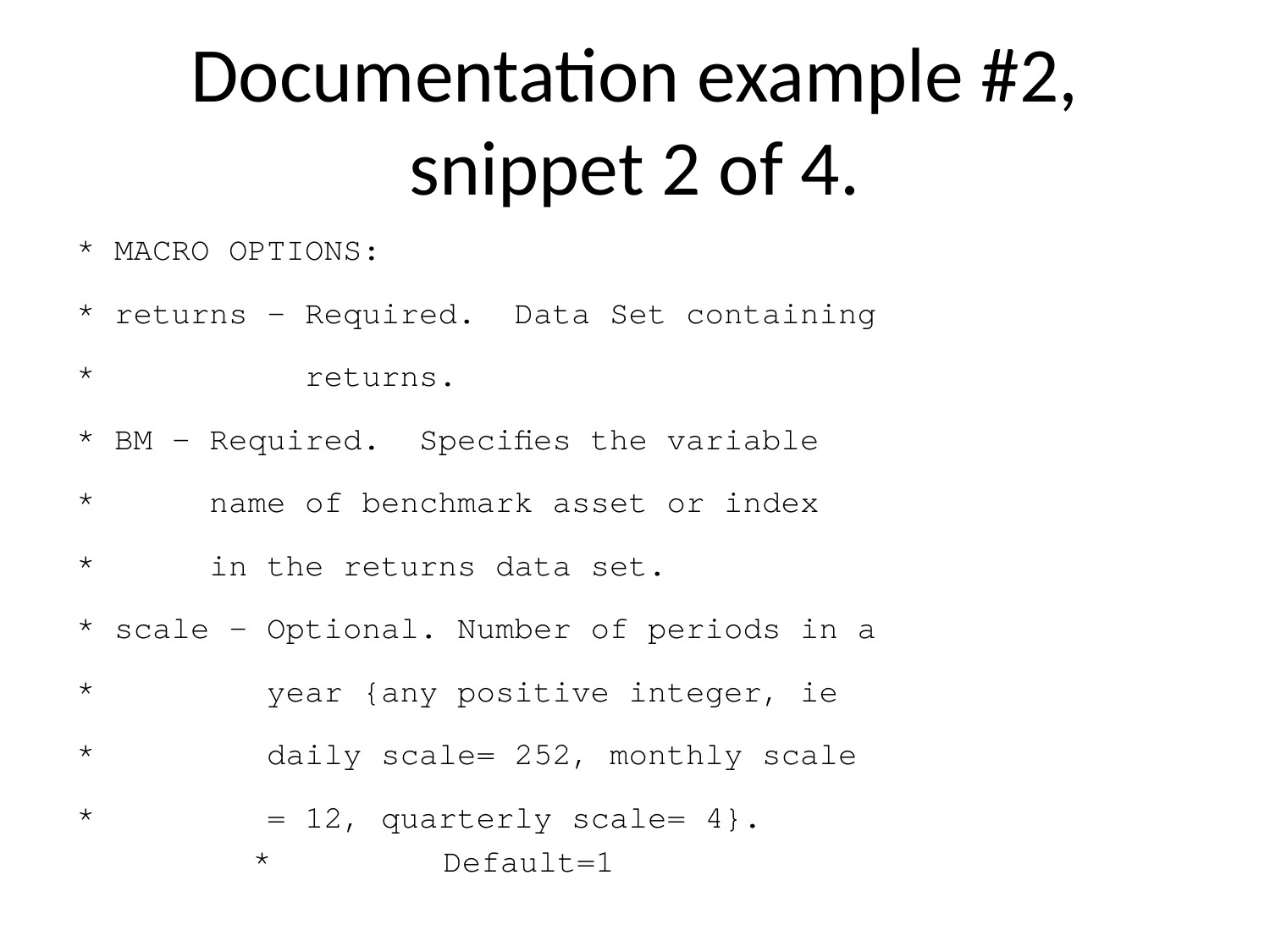

# Documentation example #2, snippet 2 of 4.
* MACRO OPTIONS:
* returns - Required.  Data Set containing
*           returns.
* BM - Required.  Specifies the variable
*      name of benchmark asset or index
*      in the returns data set.
* scale - Optional. Number of periods in a
*         year {any positive integer, ie
*         daily scale= 252, monthly scale
*         = 12, quarterly scale= 4}.
*         Default=1